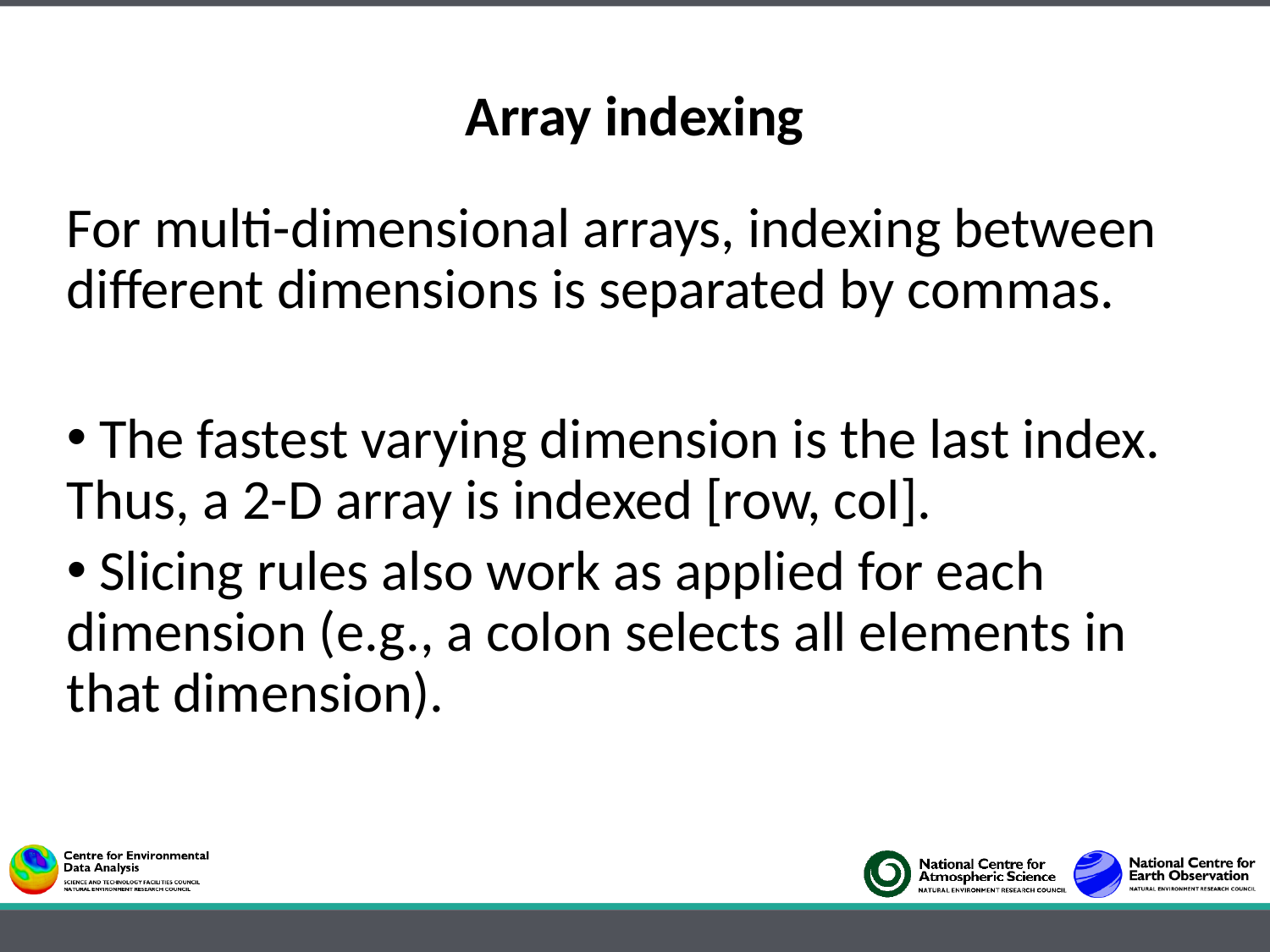

# Array indexing
For multi-dimensional arrays, indexing between different dimensions is separated by commas.

 The fastest varying dimension is the last index. Thus, a 2-D array is indexed [row, col].
 Slicing rules also work as applied for each dimension (e.g., a colon selects all elements in that dimension).